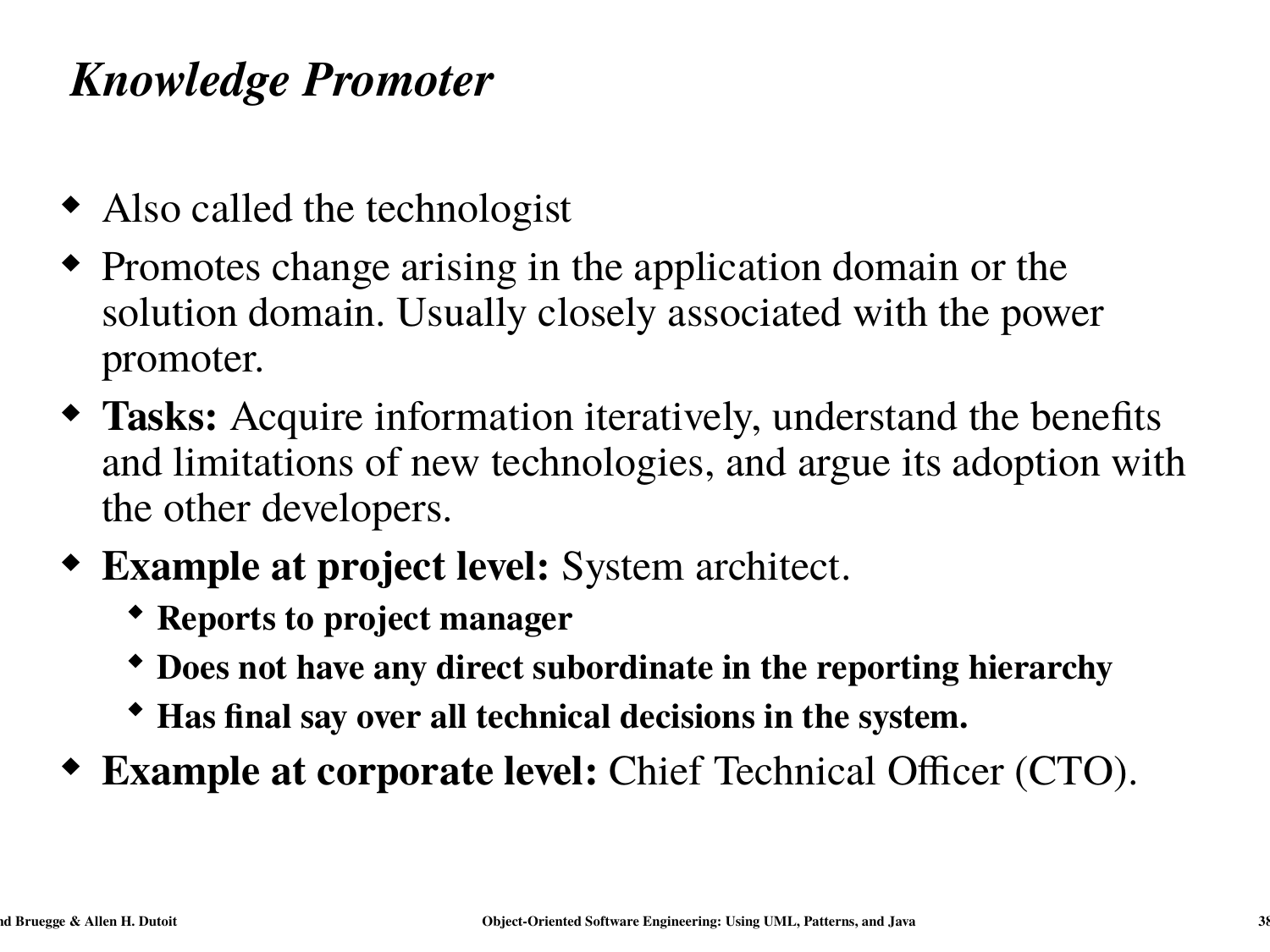

# Knowledge Promoter
Also called the technologist
Promotes change arising in the application domain or the solution domain. Usually closely associated with the power promoter.
Tasks: Acquire information iteratively, understand the benefits and limitations of new technologies, and argue its adoption with the other developers.
Example at project level: System architect.
Reports to project manager
Does not have any direct subordinate in the reporting hierarchy
Has final say over all technical decisions in the system.
Example at corporate level: Chief Technical Officer (CTO).